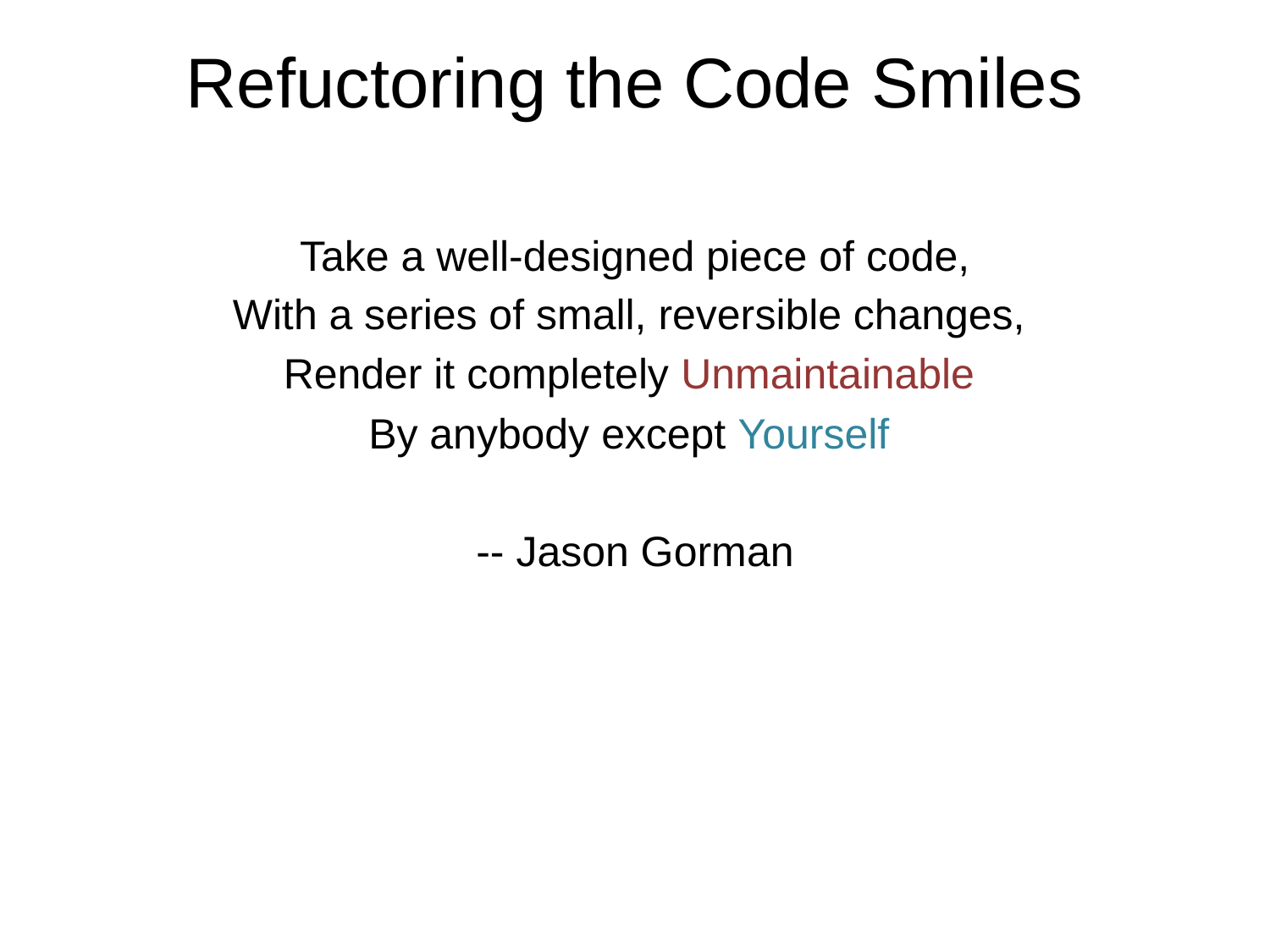

# Refuctoring the Code Smiles
Take a well-designed piece of code,
With a series of small, reversible changes,
Render it completely Unmaintainable
By anybody except Yourself

-- Jason Gorman